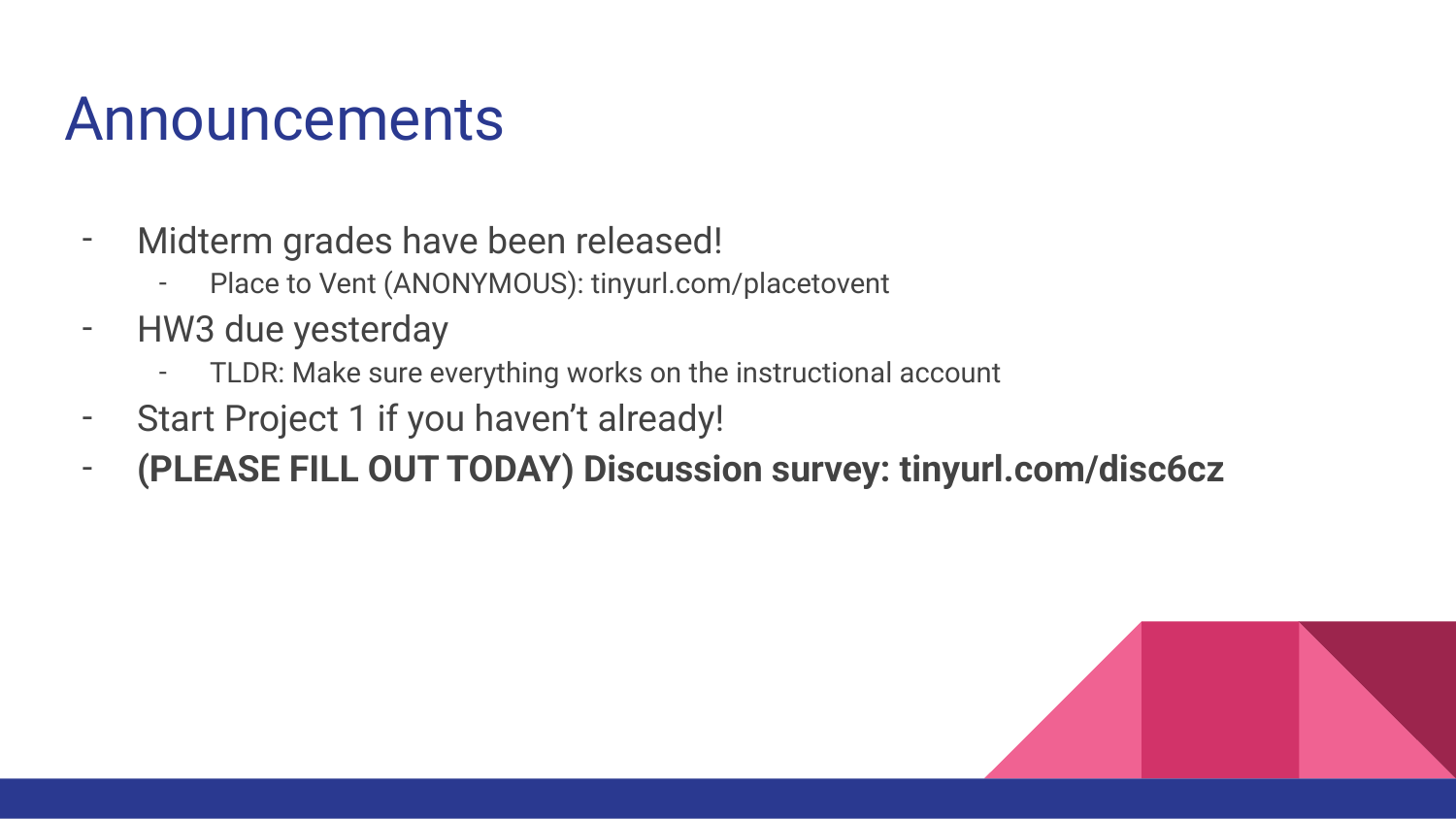

# Announcements
Midterm grades have been released!
Place to Vent (ANONYMOUS): tinyurl.com/placetovent
HW3 due yesterday
TLDR: Make sure everything works on the instructional account
Start Project 1 if you haven’t already!
(PLEASE FILL OUT TODAY) Discussion survey: tinyurl.com/disc6cz